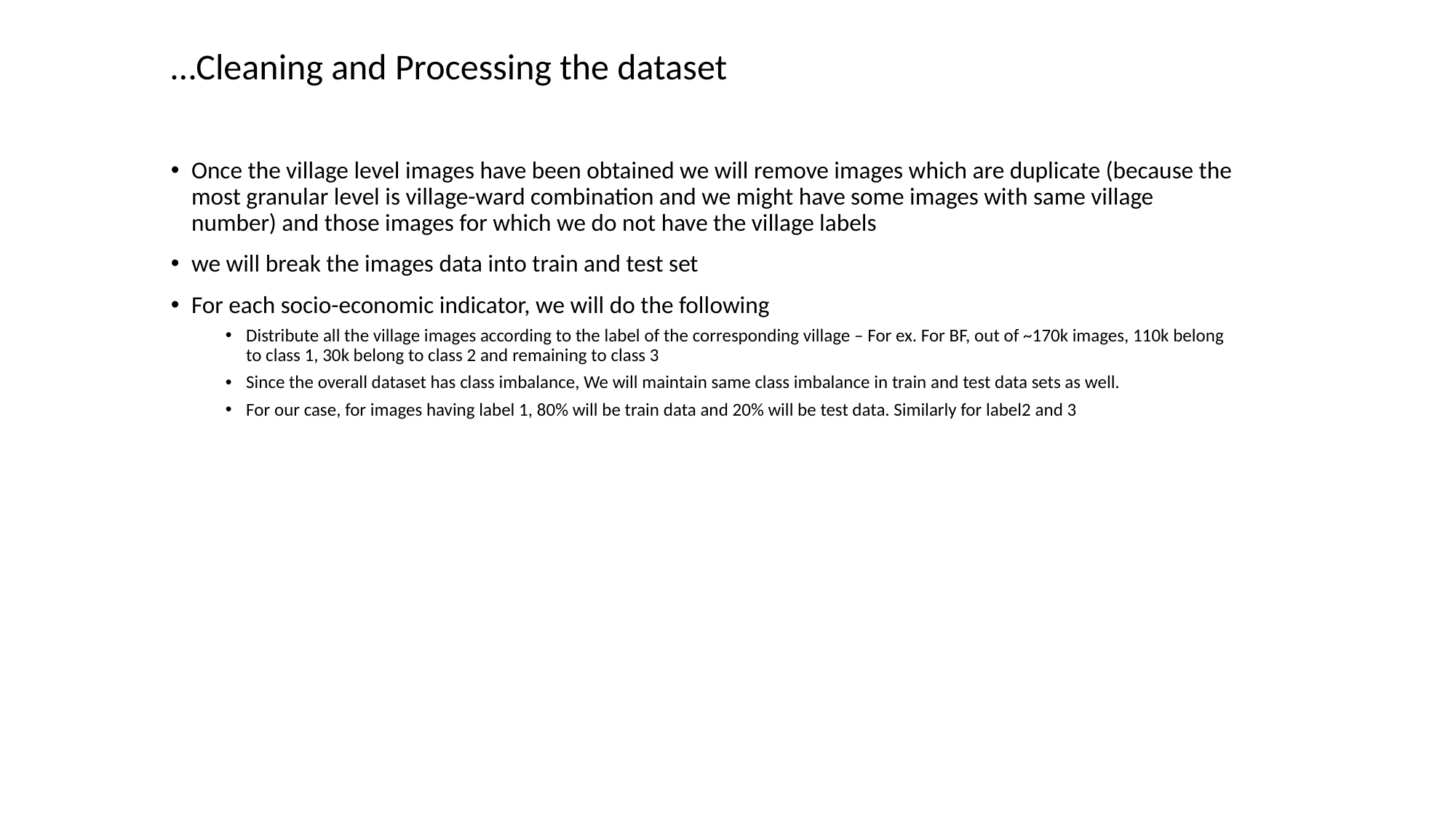

…Cleaning and Processing the dataset
Once the village level images have been obtained we will remove images which are duplicate (because the most granular level is village-ward combination and we might have some images with same village number) and those images for which we do not have the village labels
we will break the images data into train and test set
For each socio-economic indicator, we will do the following
Distribute all the village images according to the label of the corresponding village – For ex. For BF, out of ~170k images, 110k belong to class 1, 30k belong to class 2 and remaining to class 3
Since the overall dataset has class imbalance, We will maintain same class imbalance in train and test data sets as well.
For our case, for images having label 1, 80% will be train data and 20% will be test data. Similarly for label2 and 3